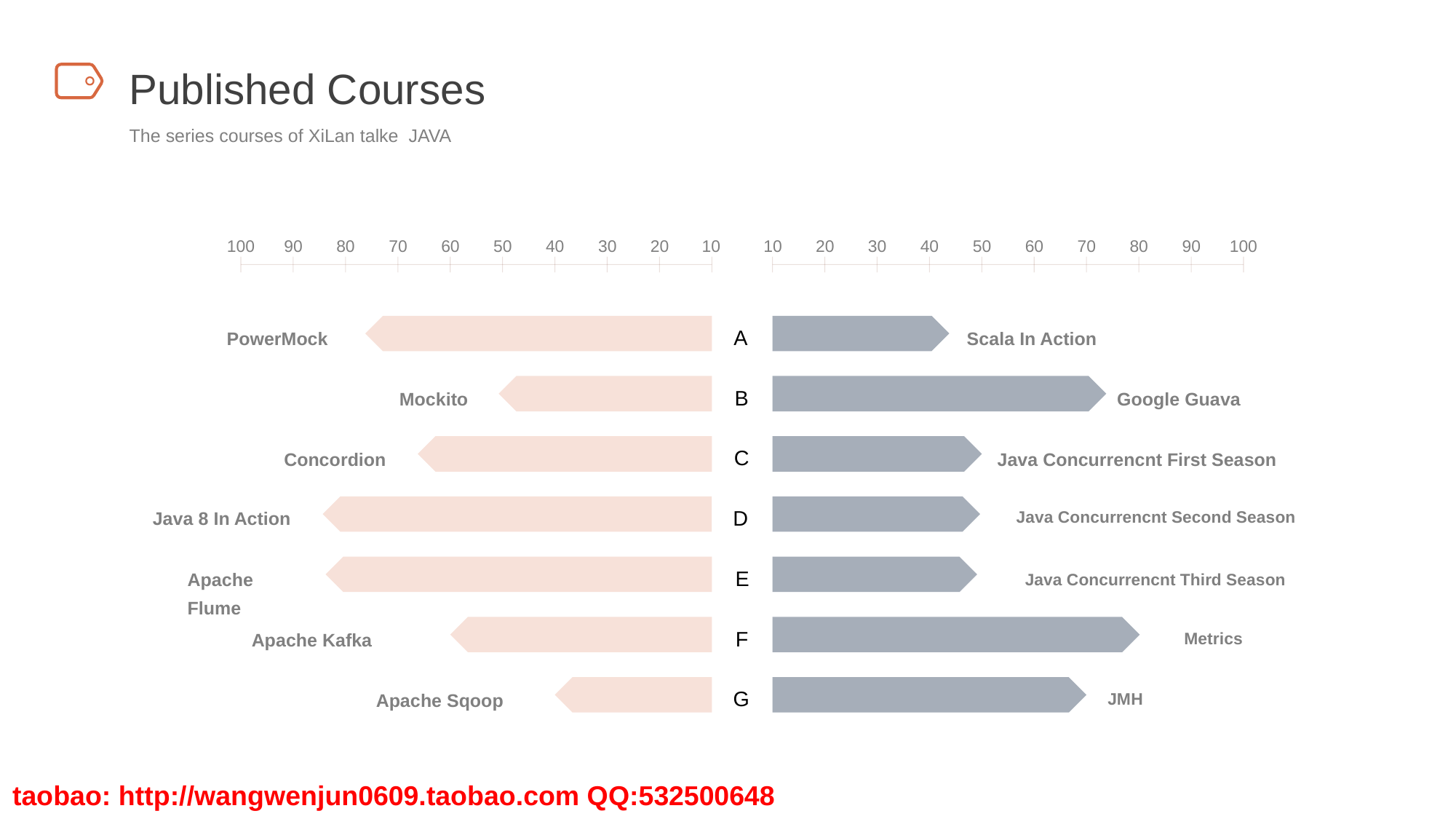

Published Courses

The series courses of XiLan talke  JAVA
100
90
80
70
60
50
40
30
20
10
10
20
30
40
50
60
70
80
90
100
A
PowerMock
Scala In Action

B
Mockito
Google Guava

C
Concordion
Java Concurrencnt First Season

D
Java 8 In Action
Java Concurrencnt Second Season

E
Apache Flume

F
Apache Kafka
Metrics

G
JMH
Apache Sqoop

Java Concurrencnt Third Season
taobao: http://wangwenjun0609.taobao.com QQ:532500648